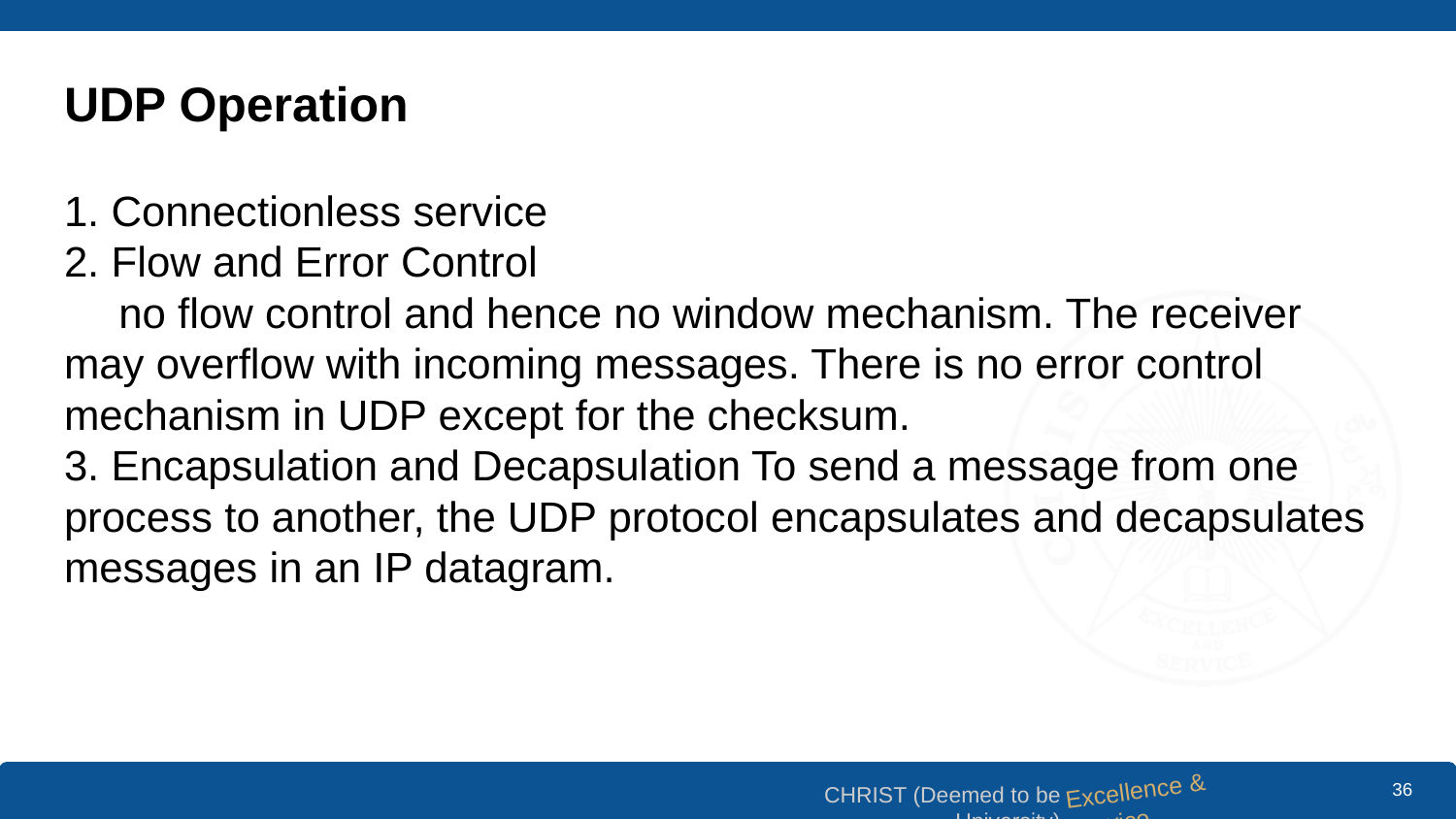

# UDP Operation
1. Connectionless service
2. Flow and Error Control
no flow control and hence no window mechanism. The receiver may overflow with incoming messages. There is no error control mechanism in UDP except for the checksum.
3. Encapsulation and Decapsulation To send a message from one process to another, the UDP protocol encapsulates and decapsulates messages in an IP datagram.
36